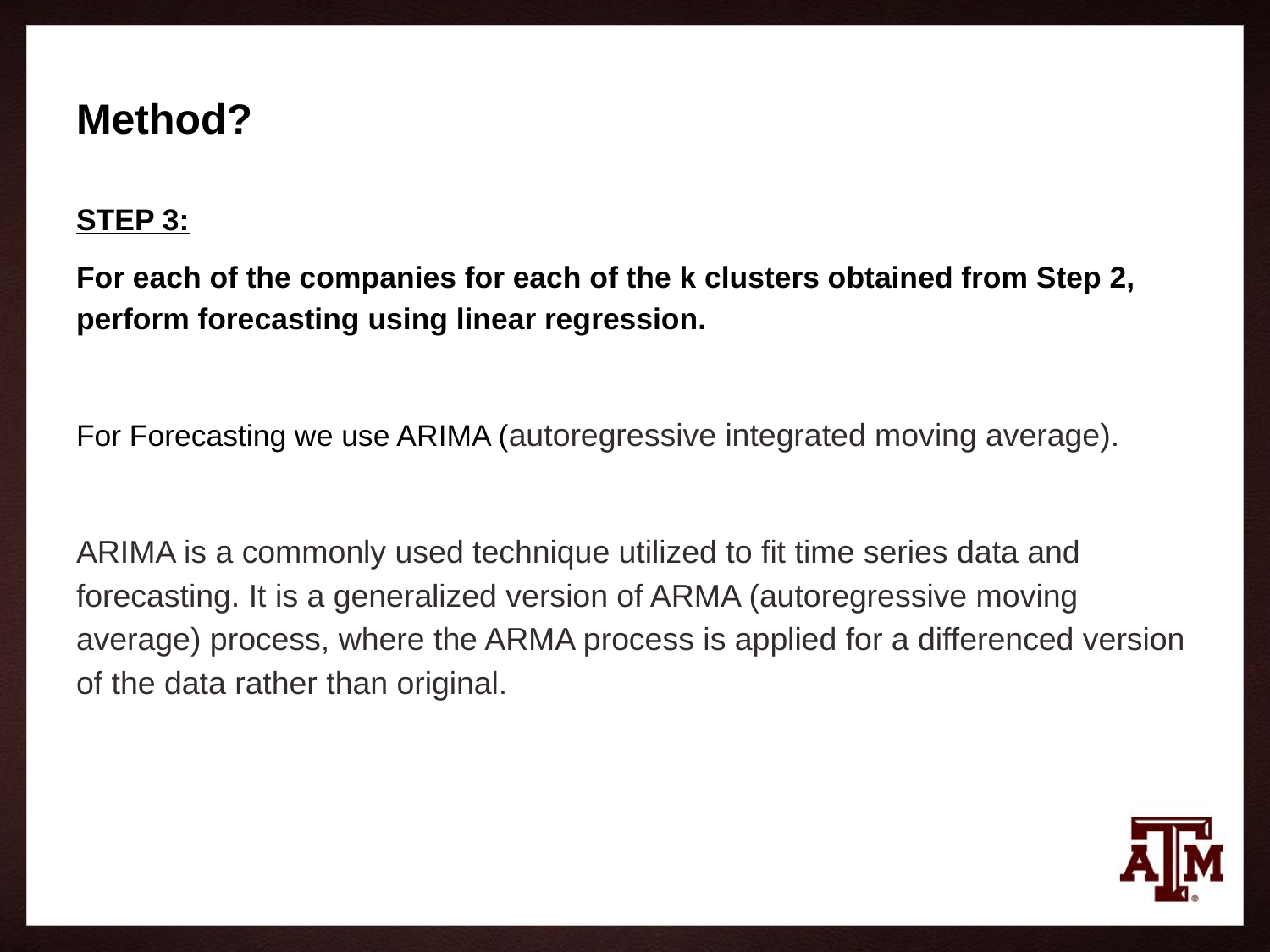

# Method?
STEP 3:
For each of the companies for each of the k clusters obtained from Step 2, perform forecasting using linear regression.

For Forecasting we use ARIMA (autoregressive integrated moving average).

ARIMA is a commonly used technique utilized to fit time series data and forecasting. It is a generalized version of ARMA (autoregressive moving average) process, where the ARMA process is applied for a differenced version of the data rather than original.